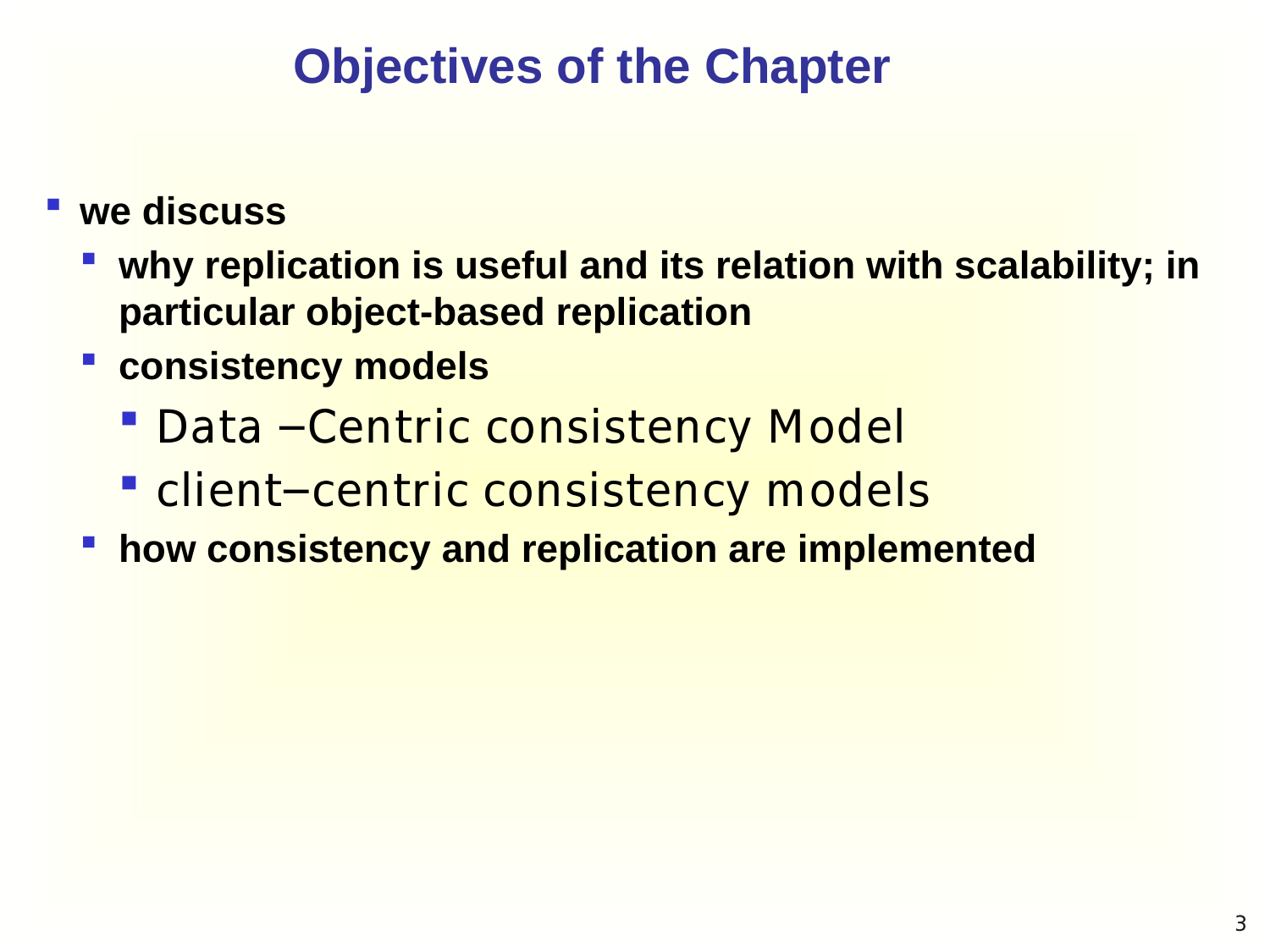

Objectives of the Chapter
we discuss
why replication is useful and its relation with scalability; in particular object-based replication
consistency models
Data –Centric consistency Model
client–centric consistency models
how consistency and replication are implemented
3